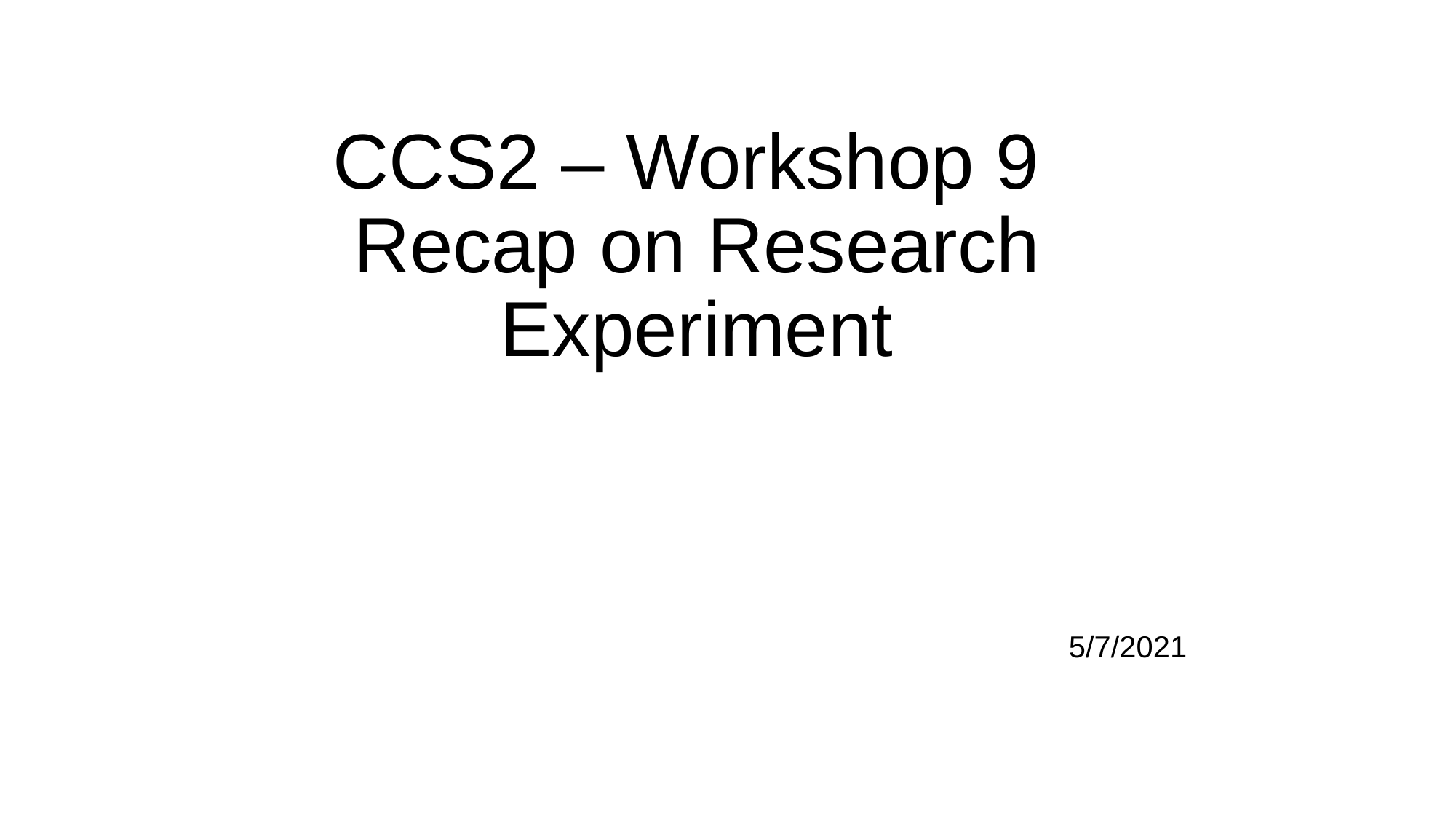

# CCS2 – Workshop 9 Recap on Research Experiment
  5/7/2021